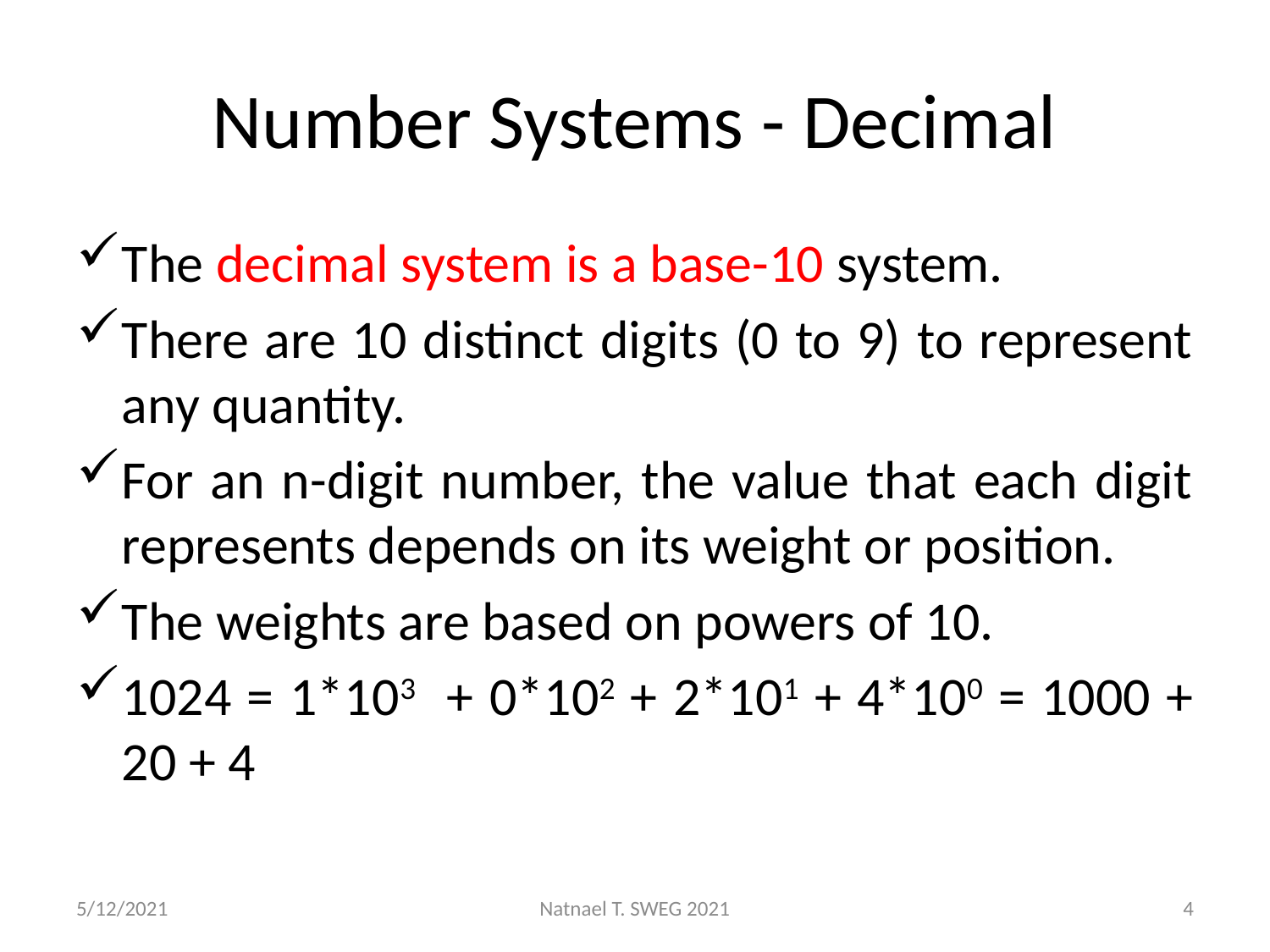

# Number Systems - Decimal
The decimal system is a base-10 system.
There are 10 distinct digits (0 to 9) to represent any quantity.
For an n-digit number, the value that each digit represents depends on its weight or position.
The weights are based on powers of 10.
1024 = 1*103  + 0*102 + 2*101 + 4*100 = 1000 + 20 + 4
5/12/2021
Natnael T. SWEG 2021
4